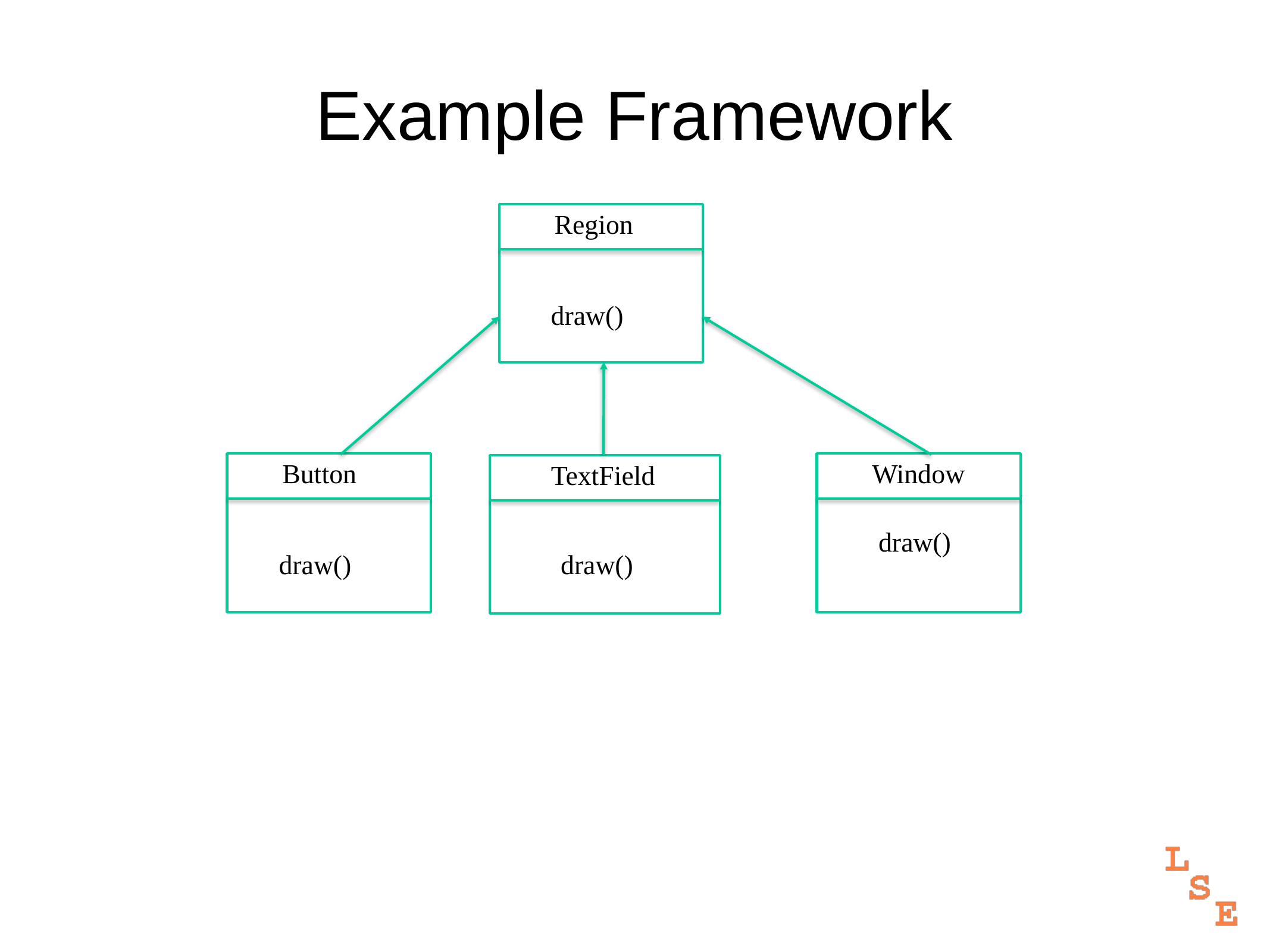

# Example Framework

Region
draw()

Button

Window

TextField
draw()
draw()
draw()
14